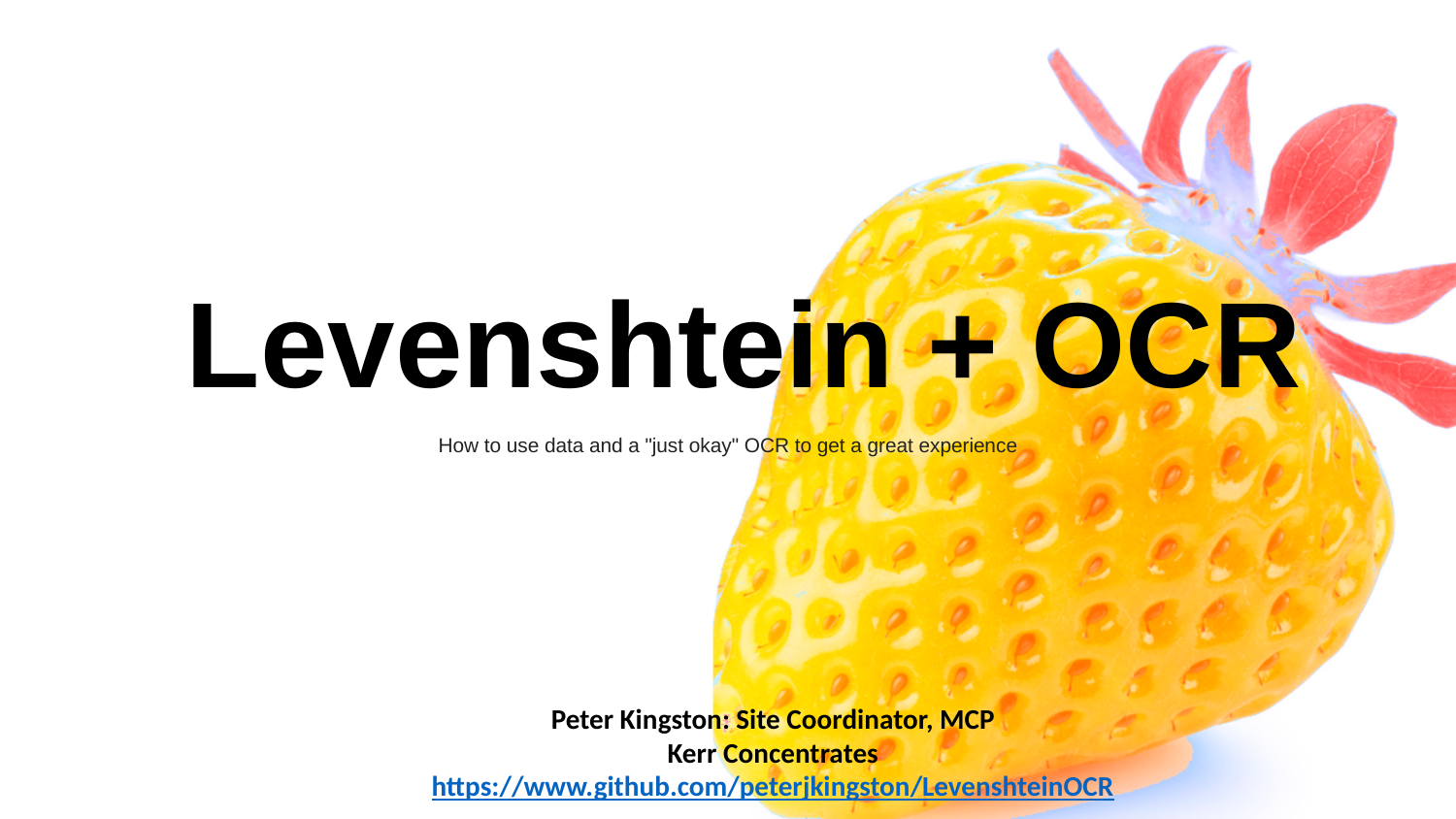

# Levenshtein + OCR
How to use data and a "just okay" OCR to get a great experience
Peter Kingston: Site Coordinator, MCP
Kerr Concentrates
https://www.github.com/peterjkingston/LevenshteinOCR